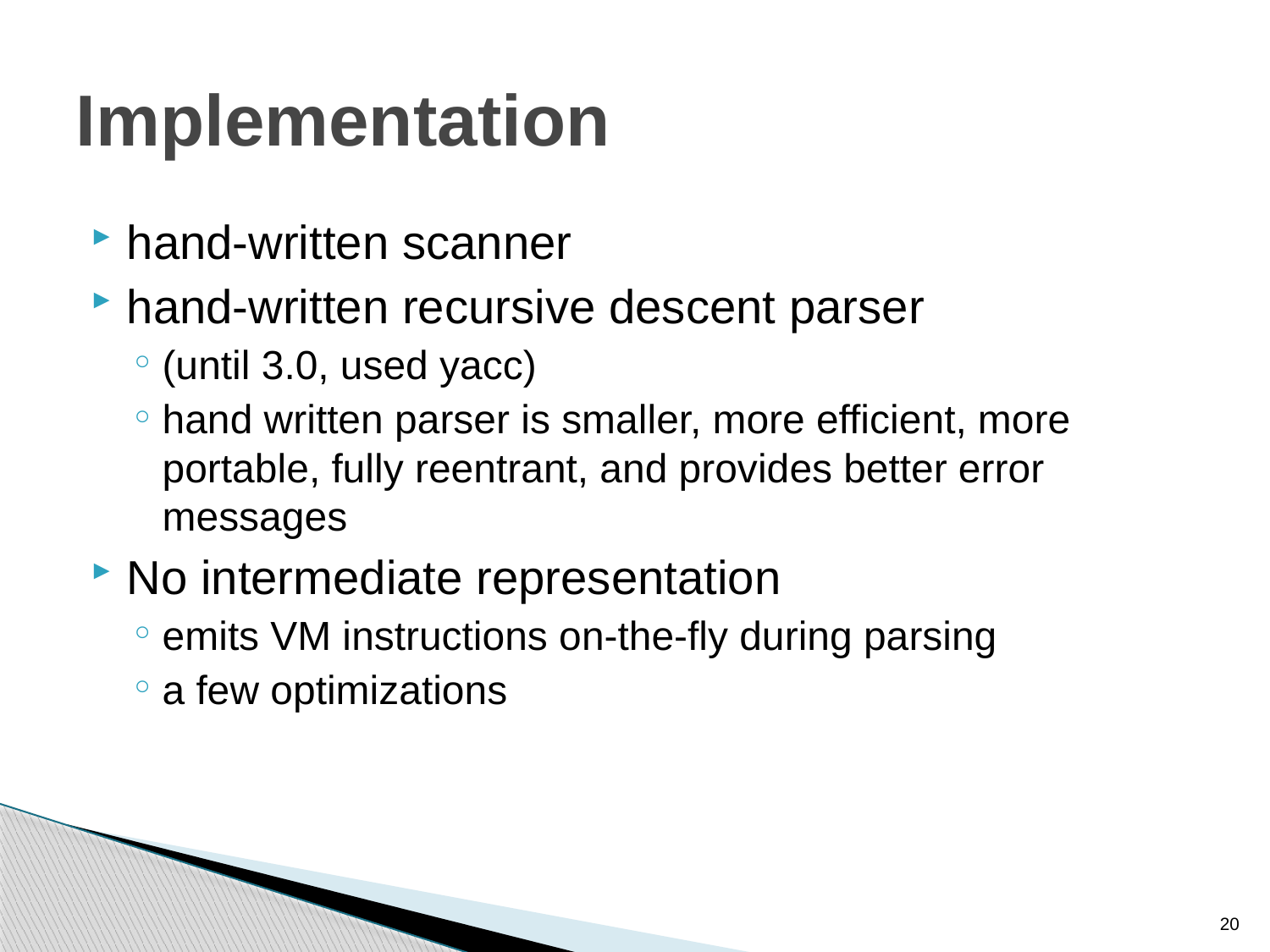

# Implementation
hand-written scanner
hand-written recursive descent parser
(until 3.0, used yacc)
hand written parser is smaller, more efficient, more portable, fully reentrant, and provides better error messages
No intermediate representation
emits VM instructions on-the-fly during parsing
a few optimizations
20